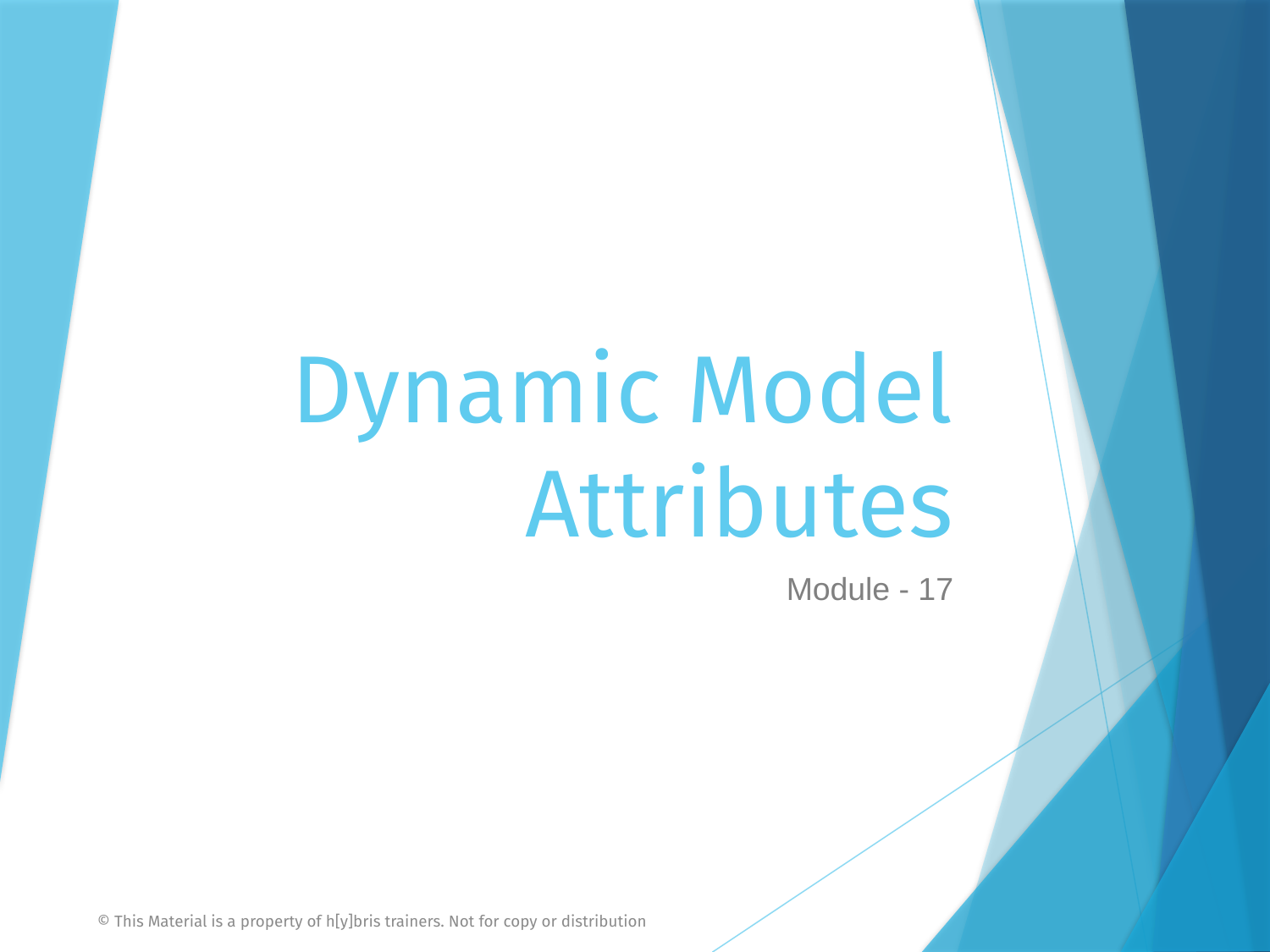

# Dynamic Model Attributes
Module - 17
© This Material is a property of h[y]bris trainers. Not for copy or distribution